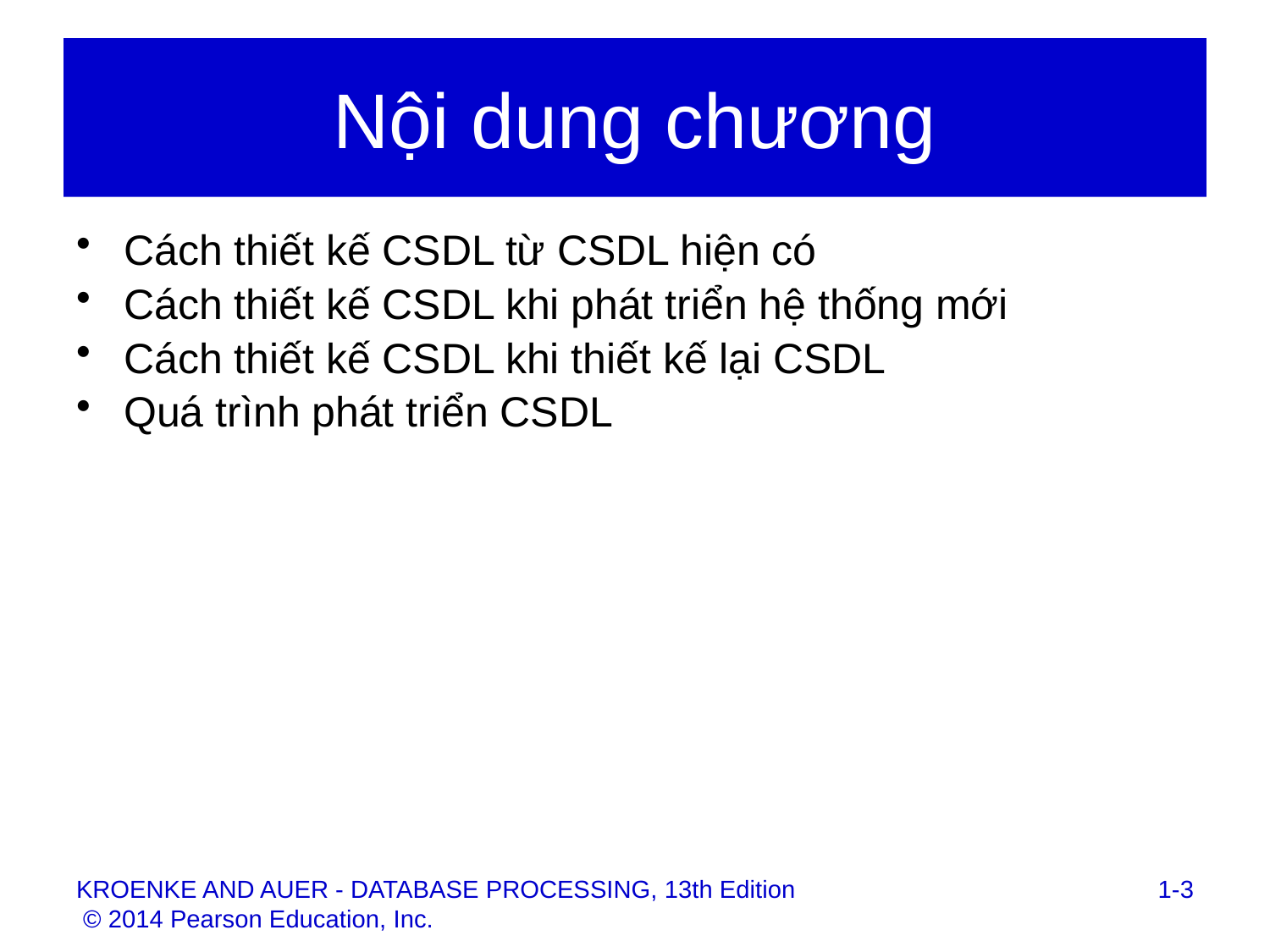

# Nội dung chương
Cách thiết kế CSDL từ CSDL hiện có
Cách thiết kế CSDL khi phát triển hệ thống mới
Cách thiết kế CSDL khi thiết kế lại CSDL
Quá trình phát triển CSDL
1-3

KROENKE AND AUER - DATABASE PROCESSING, 13th Edition  © 2014 Pearson Education, Inc.